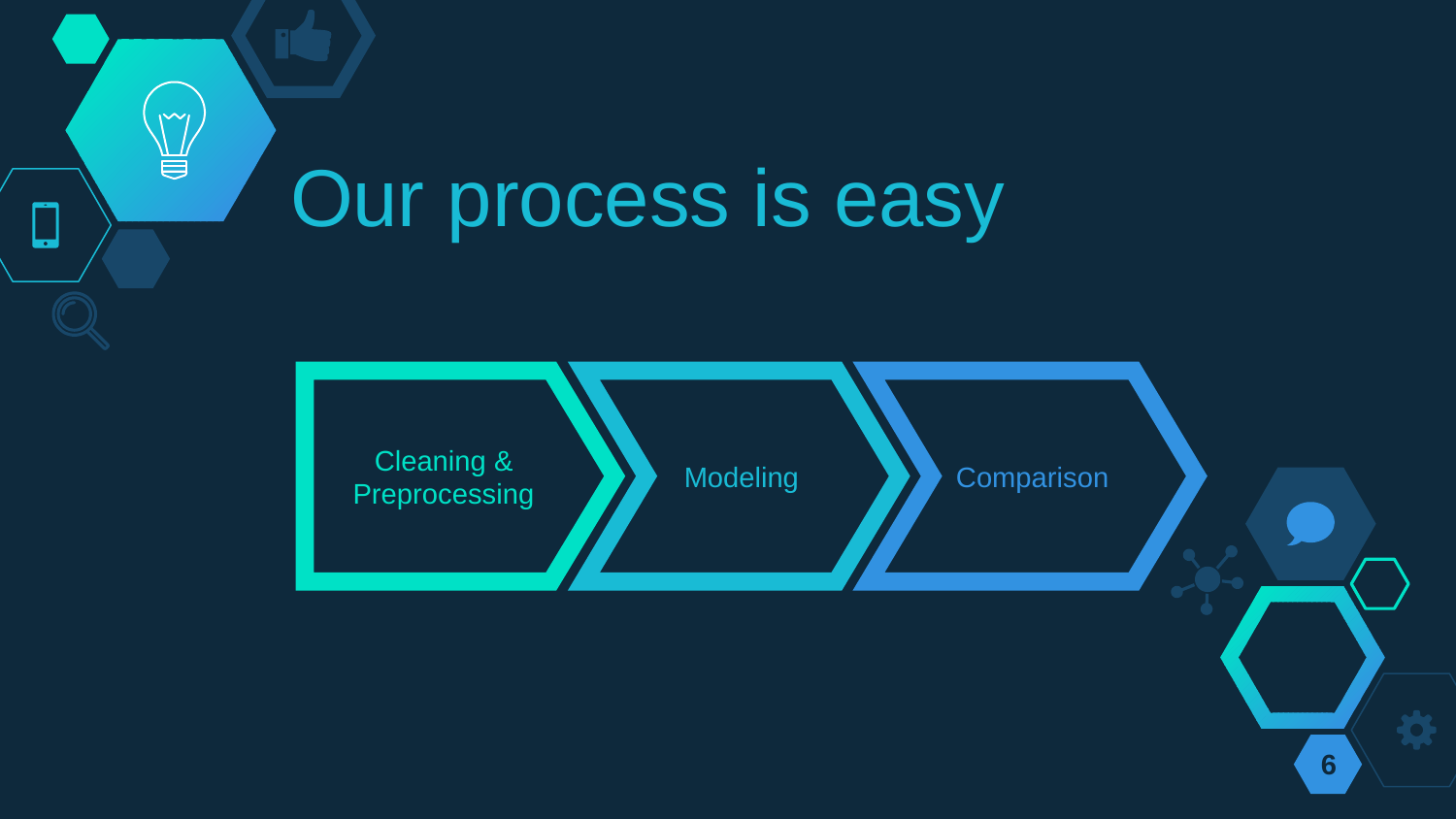

# Our process is easy
Cleaning & Preprocessing
Modeling
Comparison
6